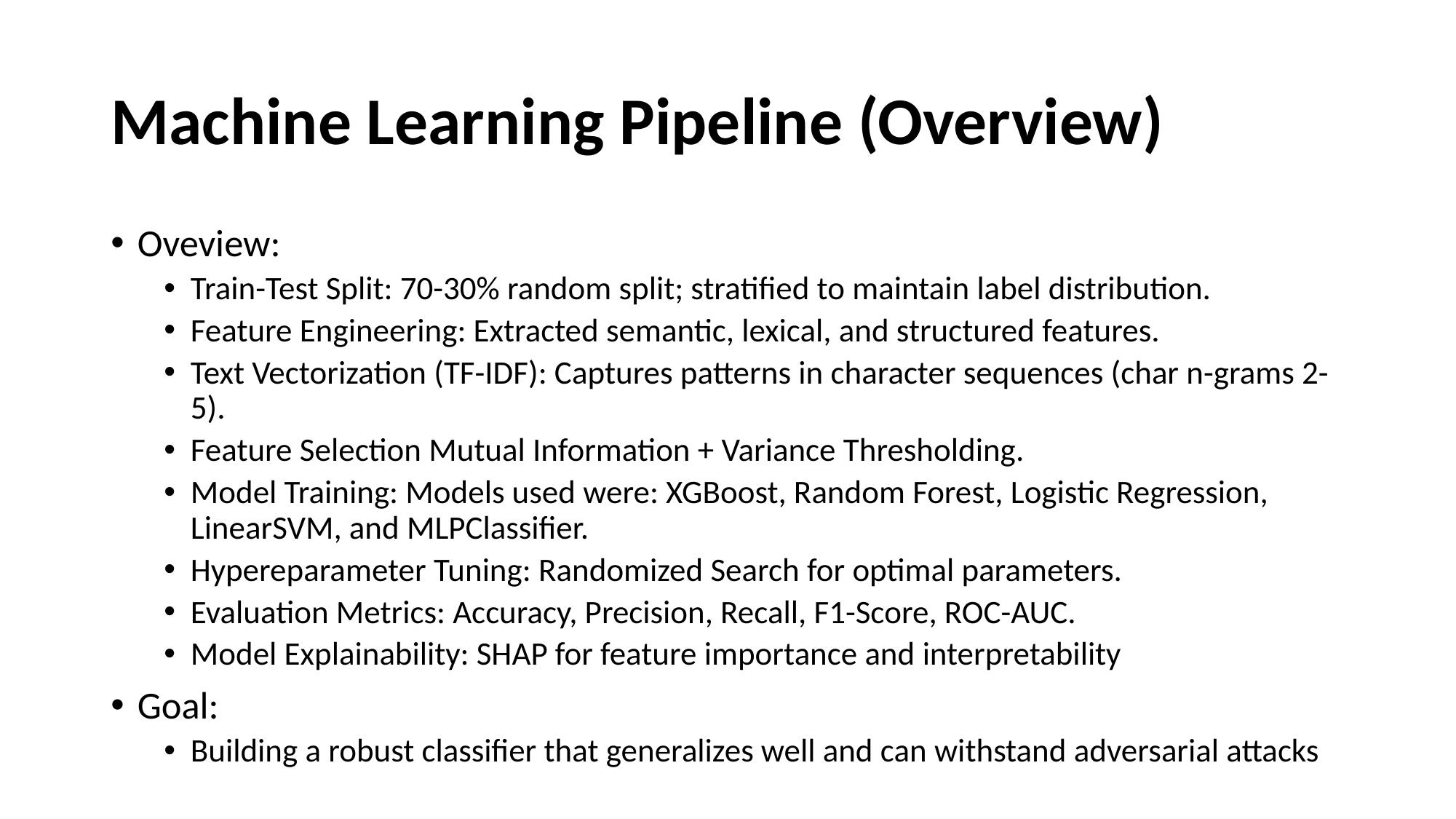

# Machine Learning Pipeline (Overview)
Oveview:
Train-Test Split: 70-30% random split; stratified to maintain label distribution.
Feature Engineering: Extracted semantic, lexical, and structured features.
Text Vectorization (TF-IDF): Captures patterns in character sequences (char n-grams 2-5).
Feature Selection Mutual Information + Variance Thresholding.
Model Training: Models used were: XGBoost, Random Forest, Logistic Regression, LinearSVM, and MLPClassifier.
Hypereparameter Tuning: Randomized Search for optimal parameters.
Evaluation Metrics: Accuracy, Precision, Recall, F1-Score, ROC-AUC.
Model Explainability: SHAP for feature importance and interpretability
Goal:
Building a robust classifier that generalizes well and can withstand adversarial attacks